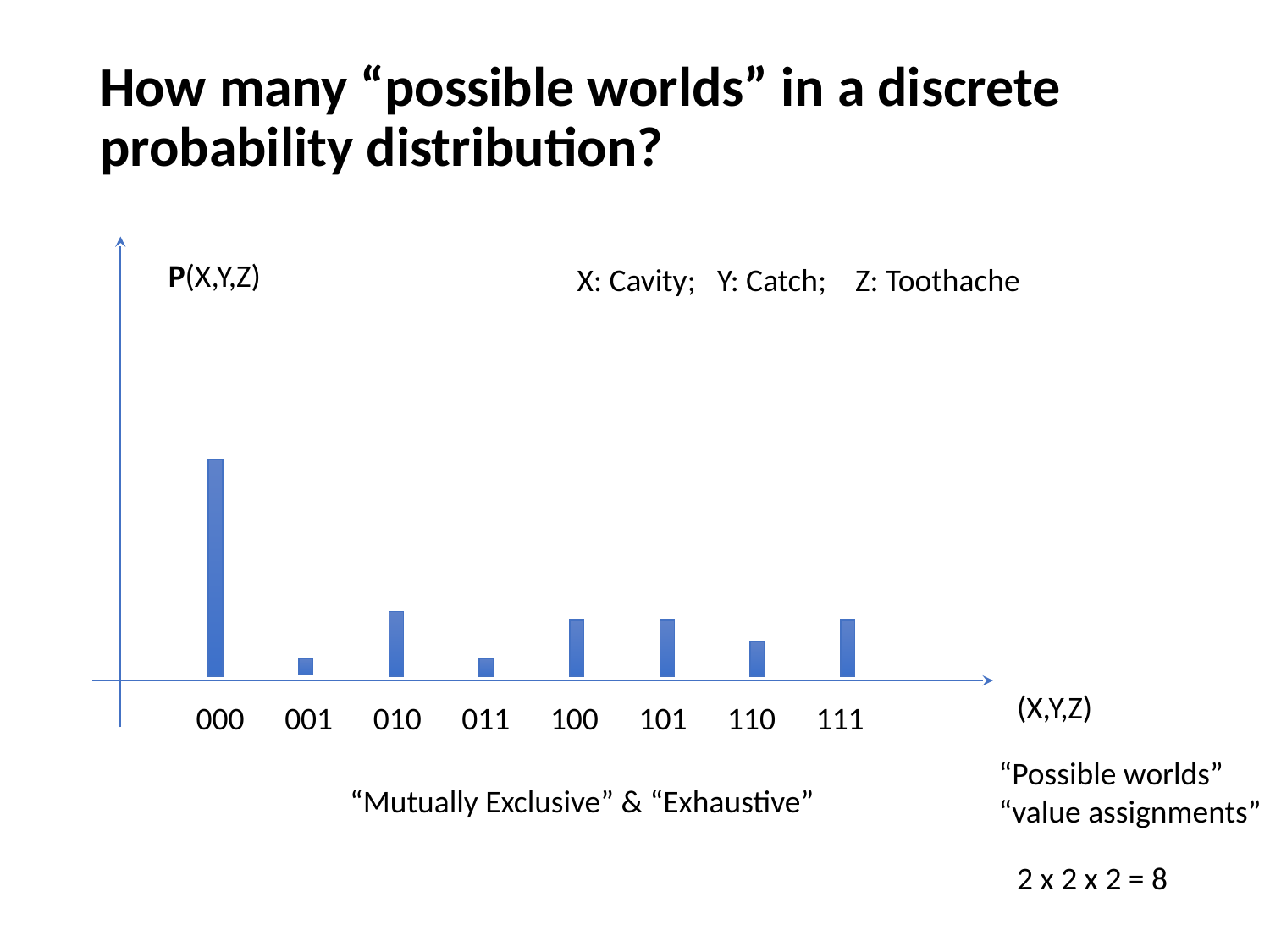

# How many “possible worlds” in a discrete probability distribution?
P(X,Y,Z)
X: Cavity;   Y: Catch;    Z: Toothache

(X,Y,Z)
000
001
010
011
100
101
110
111
“Possible worlds”
“value assignments”
“Mutually Exclusive” & “Exhaustive”
2 x 2 x 2 = 8